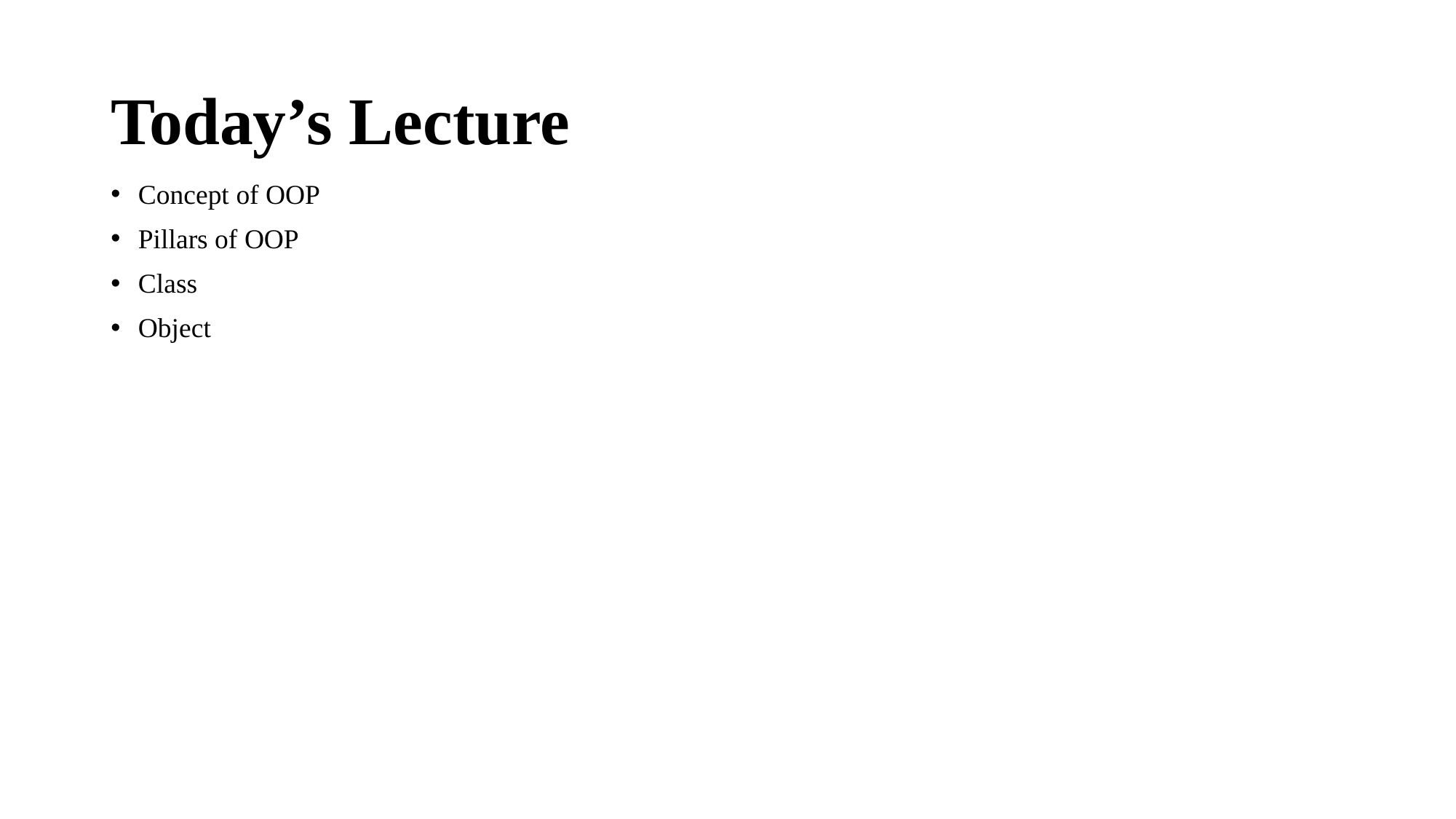

# Today’s Lecture
Concept of OOP
Pillars of OOP
Class
Object